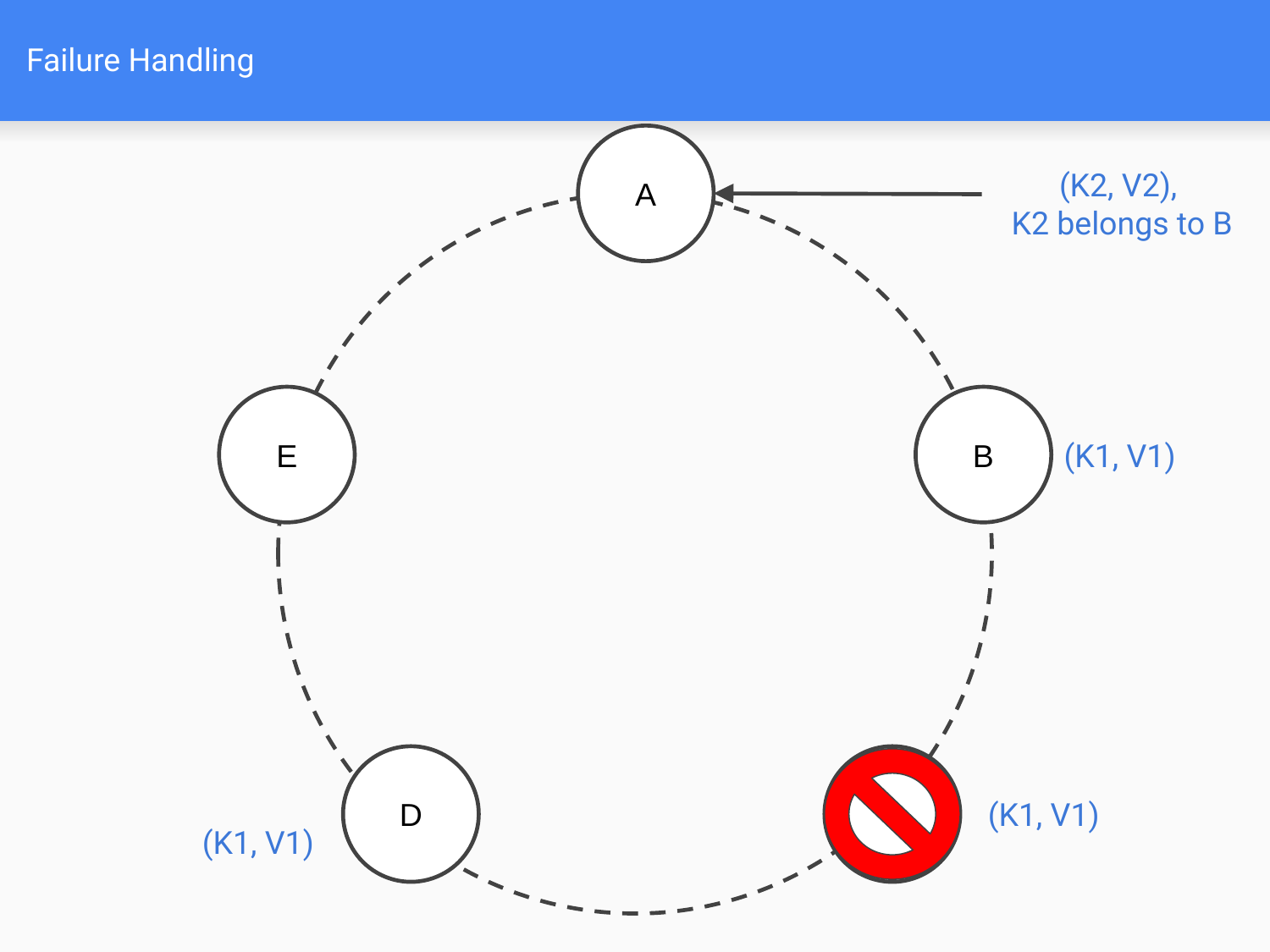

# Failure Handling
A
(K2, V2),
K2 belongs to B

E
B
(K1, V1)
D

(K1, V1)
(K1, V1)